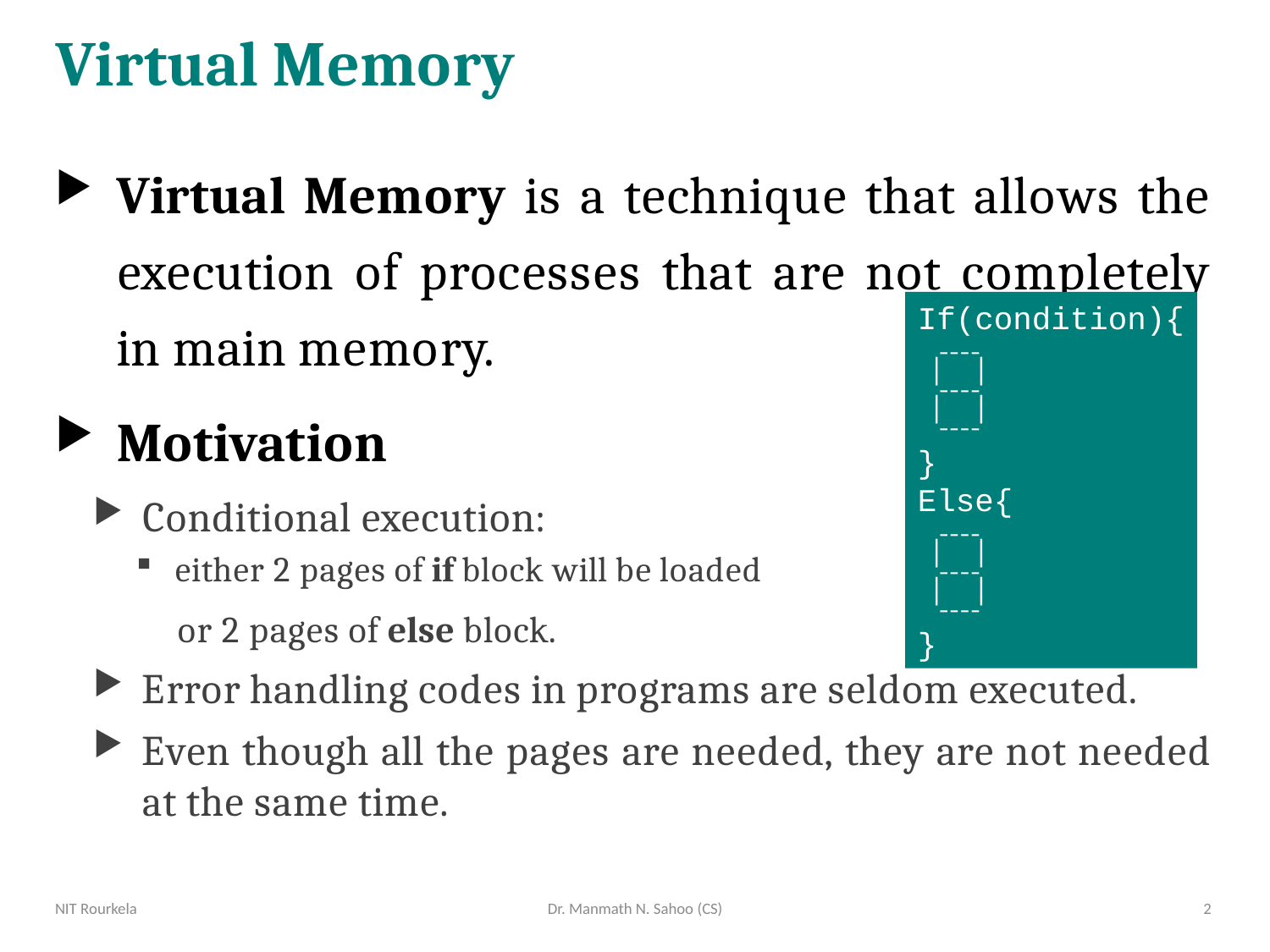

# Virtual Memory
Virtual Memory is a technique that allows the execution of processes that are not completely in main memory.
Motivation
Conditional execution:
either 2 pages of if block will be loaded
         or 2 pages of else block.
Error handling codes in programs are seldom executed.
Even though all the pages are needed, they are not needed at the same time.

If(condition){
   ----
  |     |
   ----
  |     |
   ----
}
Else{
   ----
  |     |
   ----
  |     |
   ----
}
NIT Rourkela
Dr. Manmath N. Sahoo (CS)
2